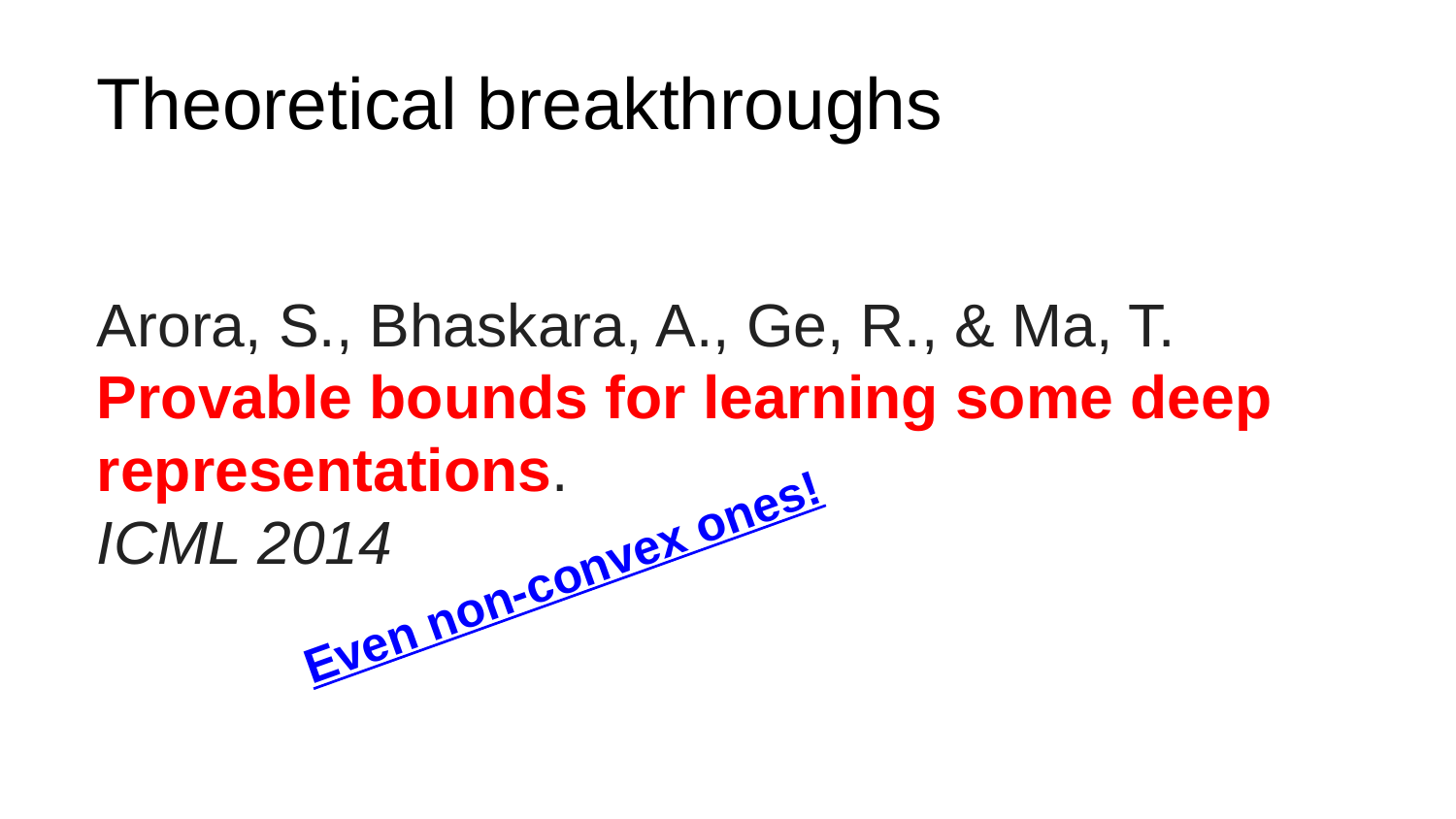

Theoretical breakthroughs
Arora, S., Bhaskara, A., Ge, R., & Ma, T. Provable bounds for learning some deep representations.
ICML 2014
Even non-convex ones!